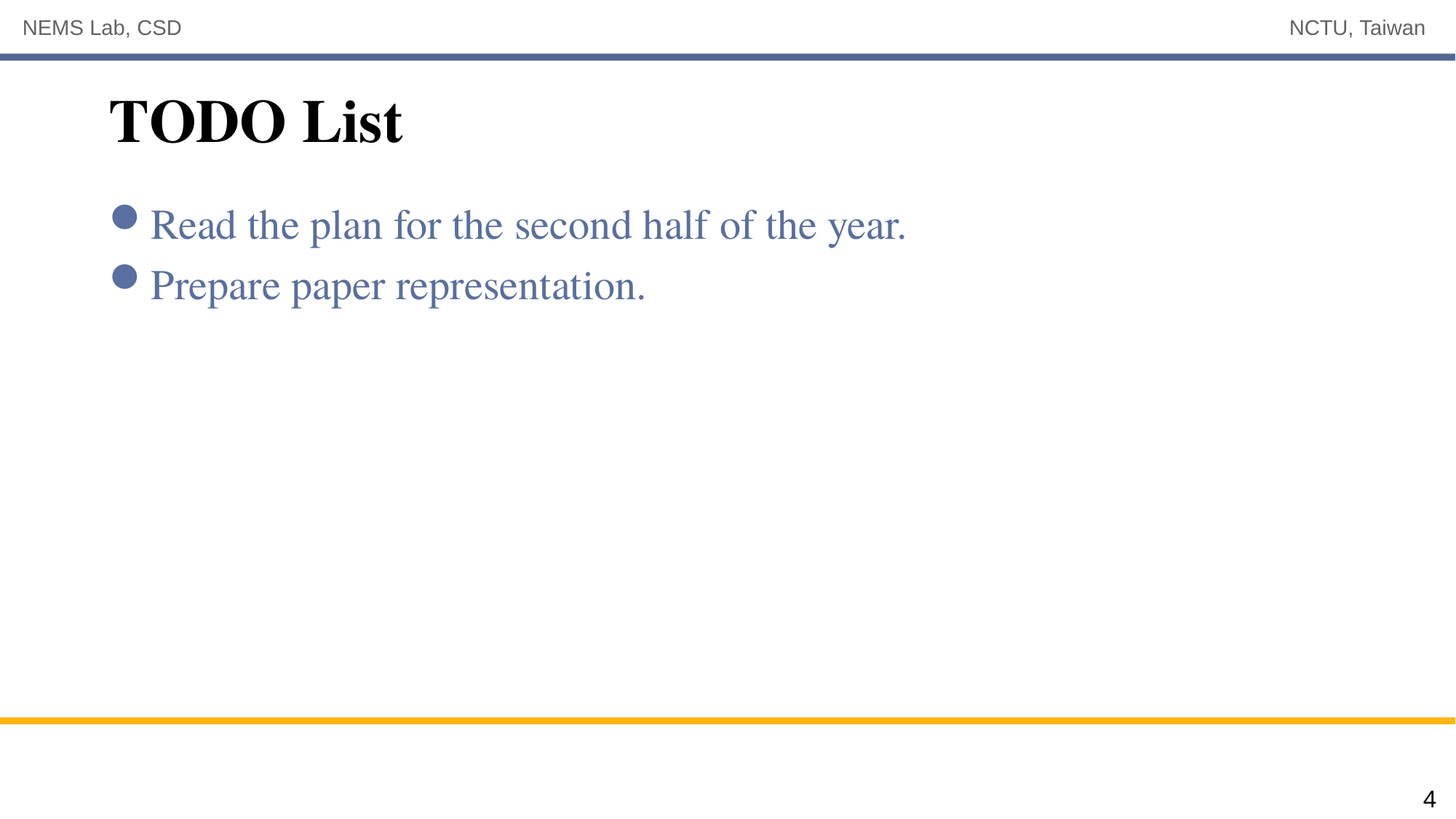

# TODO List
Read the plan for the second half of the year.
Prepare paper representation.

4